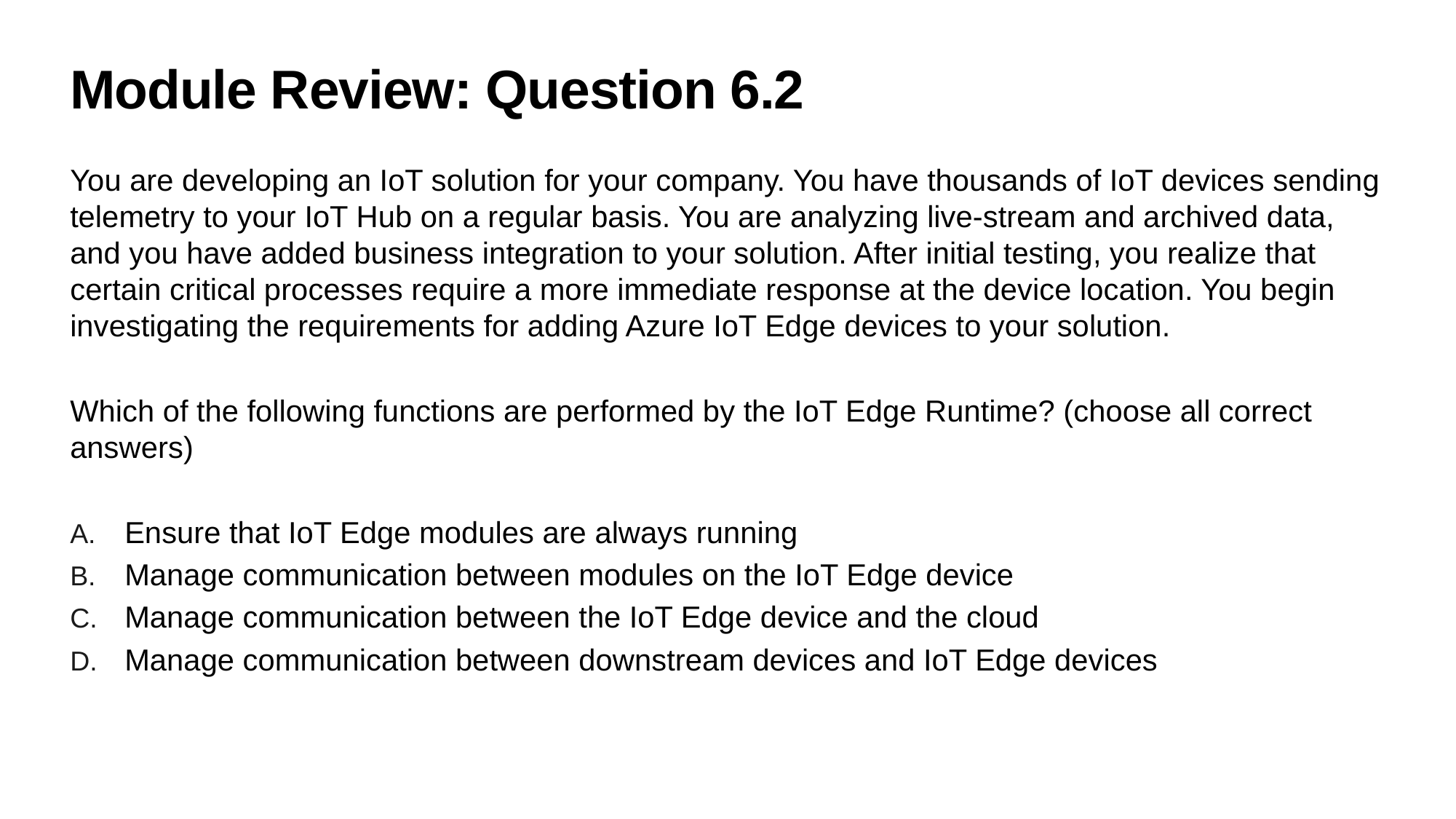

# Module Review: Question 6.2
You are developing an IoT solution for your company. You have thousands of IoT devices sending telemetry to your IoT Hub on a regular basis. You are analyzing live-stream and archived data, and you have added business integration to your solution. After initial testing, you realize that certain critical processes require a more immediate response at the device location. You begin investigating the requirements for adding Azure IoT Edge devices to your solution.

Which of the following functions are performed by the IoT Edge Runtime? (choose all correct answers)

Ensure that IoT Edge modules are always running
Manage communication between modules on the IoT Edge device
Manage communication between the IoT Edge device and the cloud
Manage communication between downstream devices and IoT Edge devices